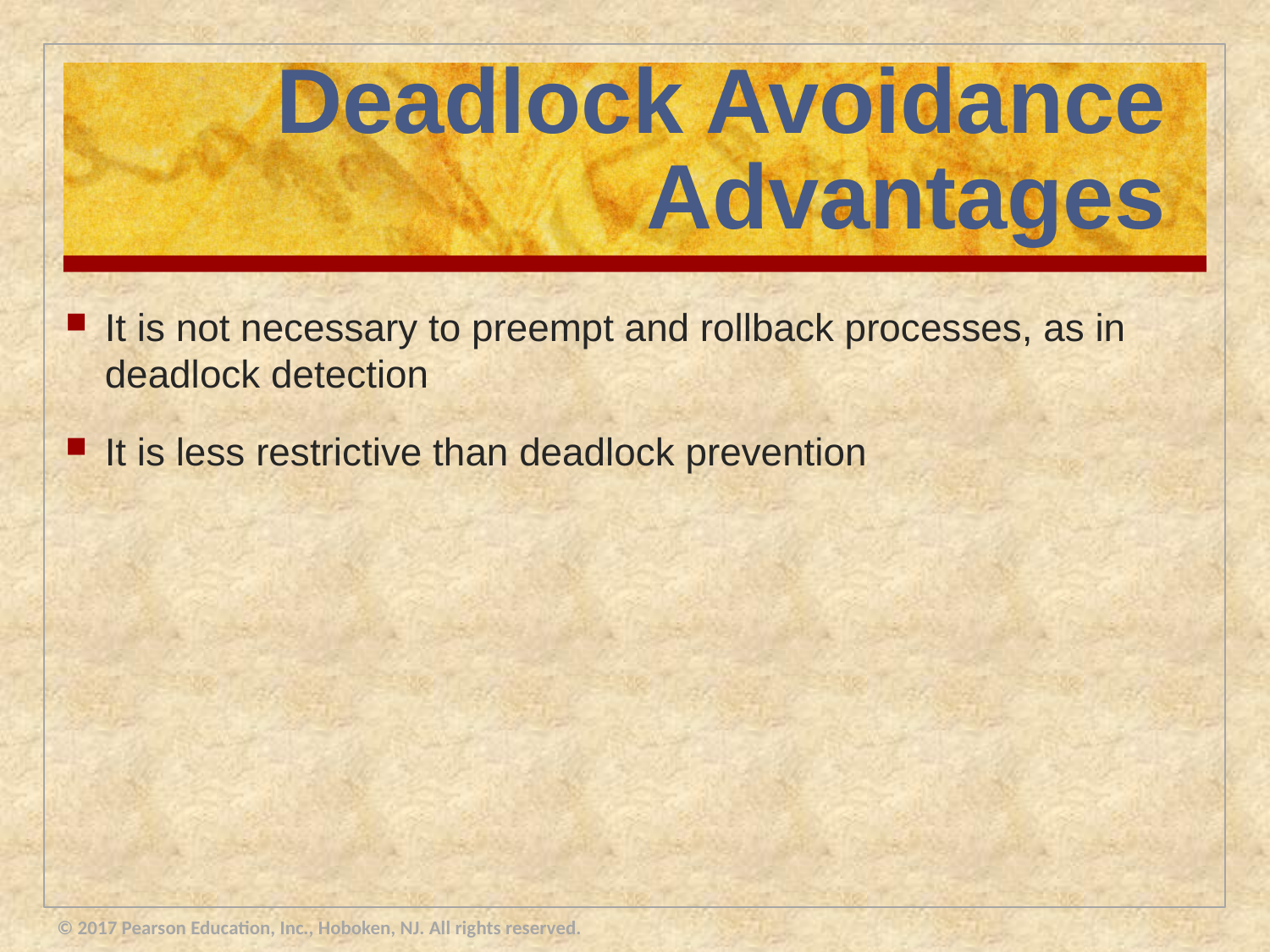

# Deadlock Avoidance Advantages
It is not necessary to preempt and rollback processes, as in deadlock detection
It is less restrictive than deadlock prevention
© 2017 Pearson Education, Inc., Hoboken, NJ. All rights reserved.